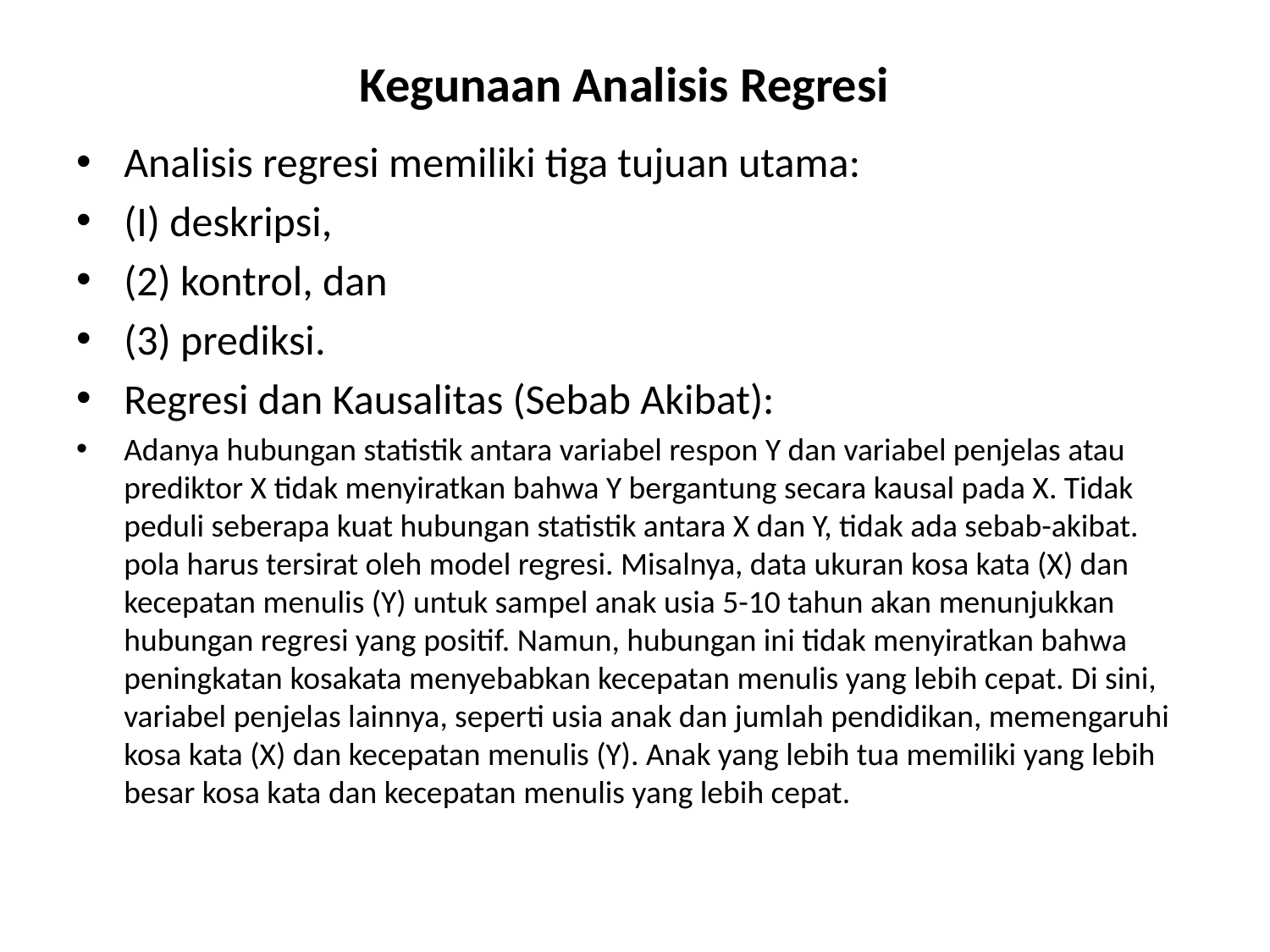

# Kegunaan Analisis Regresi
Analisis regresi memiliki tiga tujuan utama:
(I) deskripsi,
(2) kontrol, dan
(3) prediksi.
Regresi dan Kausalitas (Sebab Akibat):
Adanya hubungan statistik antara variabel respon Y dan variabel penjelas atau prediktor X tidak menyiratkan bahwa Y bergantung secara kausal pada X. Tidak peduli seberapa kuat hubungan statistik antara X dan Y, tidak ada sebab-akibat. pola harus tersirat oleh model regresi. Misalnya, data ukuran kosa kata (X) dan kecepatan menulis (Y) untuk sampel anak usia 5-10 tahun akan menunjukkan hubungan regresi yang positif. Namun, hubungan ini tidak menyiratkan bahwa peningkatan kosakata menyebabkan kecepatan menulis yang lebih cepat. Di sini, variabel penjelas lainnya, seperti usia anak dan jumlah pendidikan, memengaruhi kosa kata (X) dan kecepatan menulis (Y). Anak yang lebih tua memiliki yang lebih besar kosa kata dan kecepatan menulis yang lebih cepat.